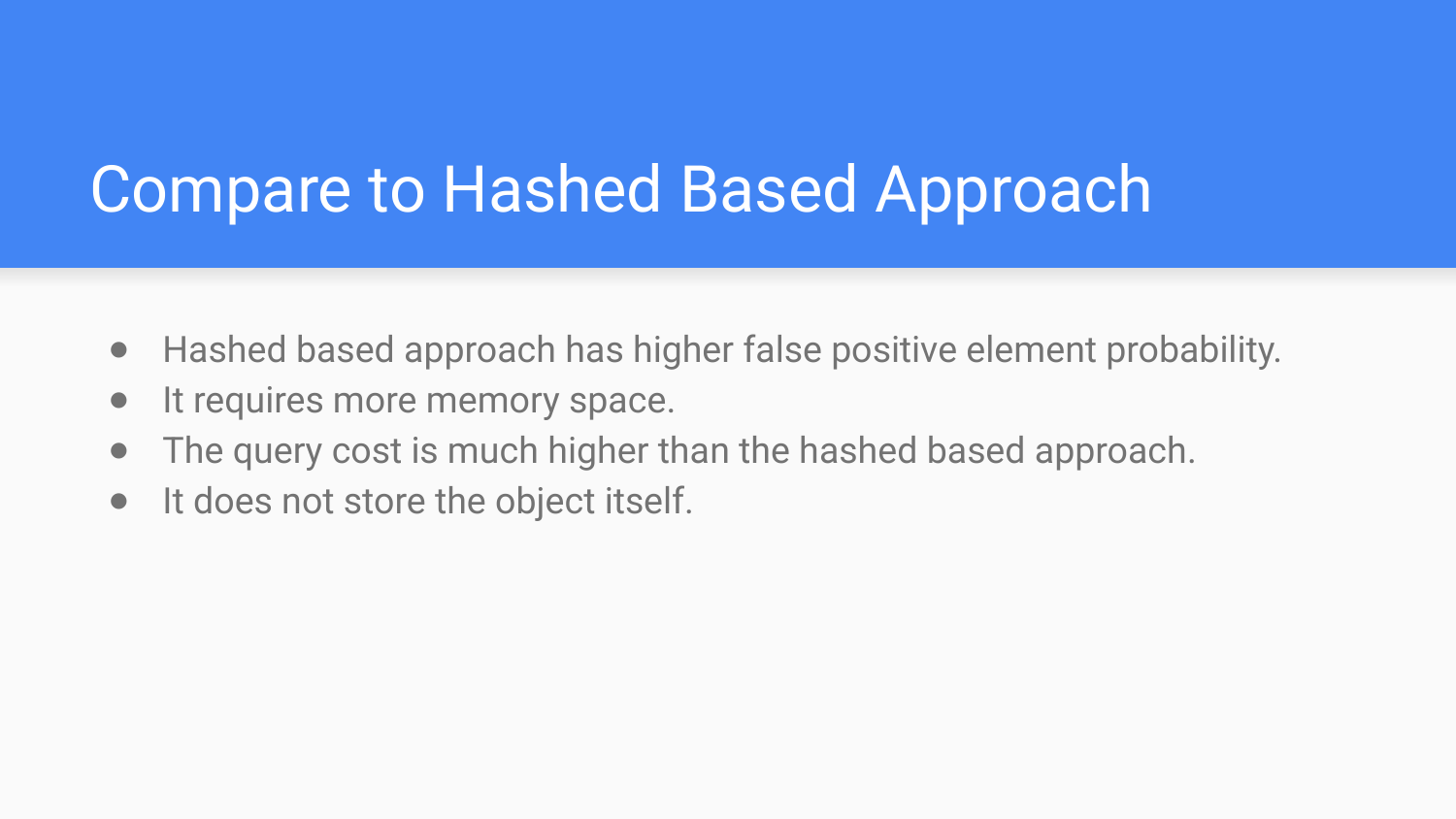

# Compare to Hashed Based Approach
Hashed based approach has higher false positive element probability.
It requires more memory space.
The query cost is much higher than the hashed based approach.
It does not store the object itself.